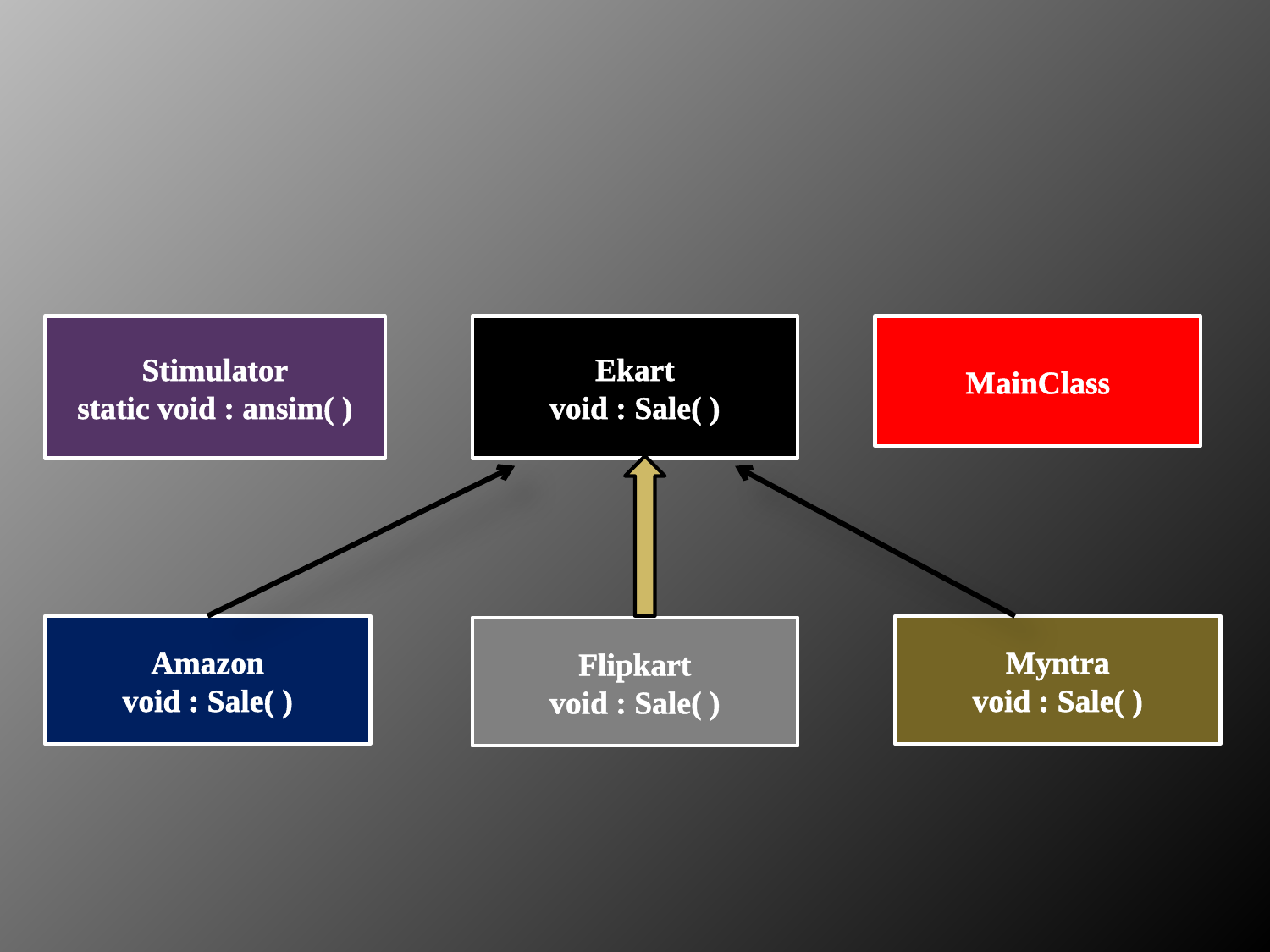

Stimulator
static void : ansim( )

Ekart
void : Sale( )
MainClass

Amazon
void : Sale( )
Myntra
void : Sale( )

Flipkart
void : Sale( )